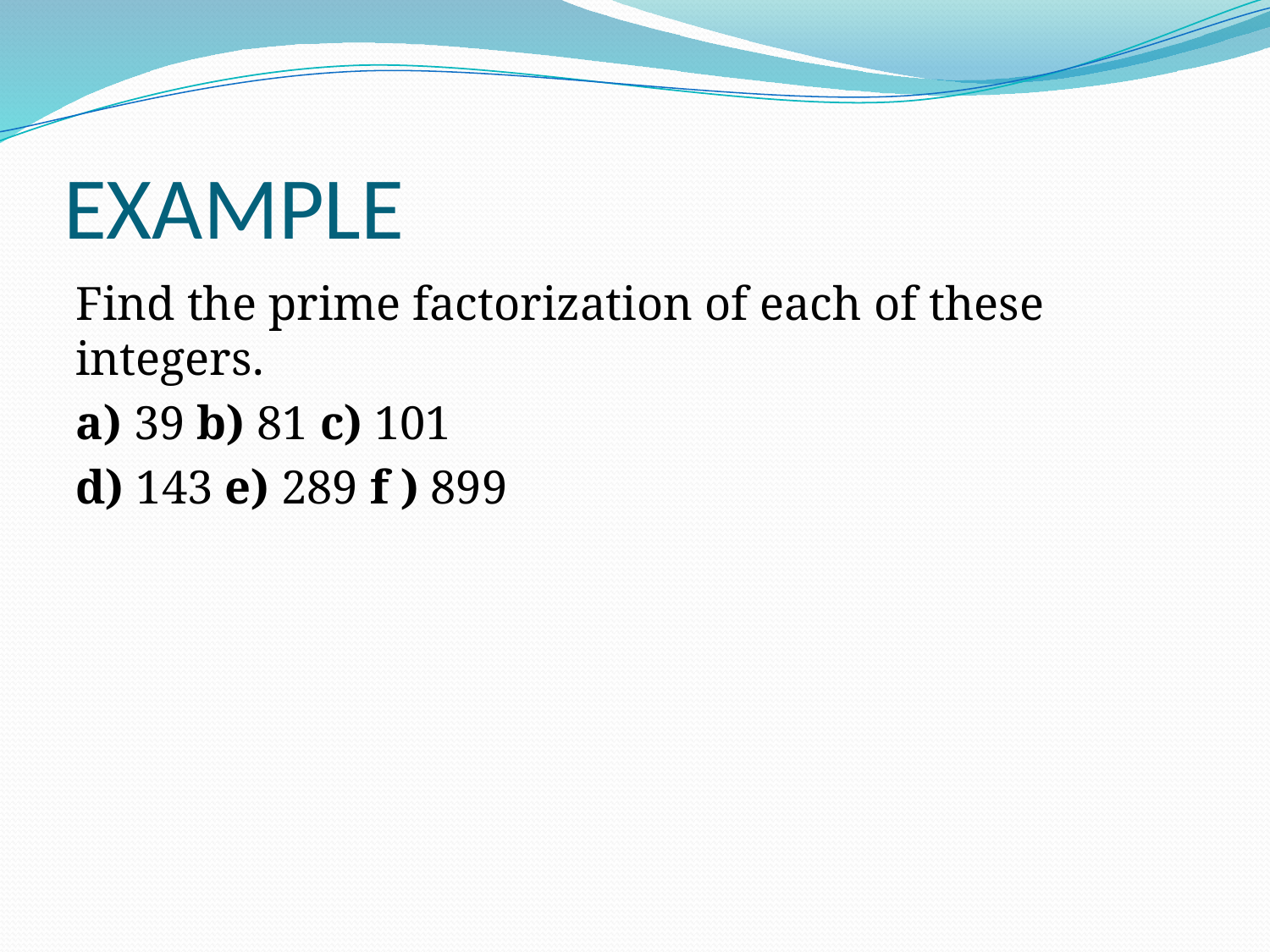

# EXAMPLE
Find the prime factorization of each of these integers.
a) 39 b) 81 c) 101
d) 143 e) 289 f ) 899